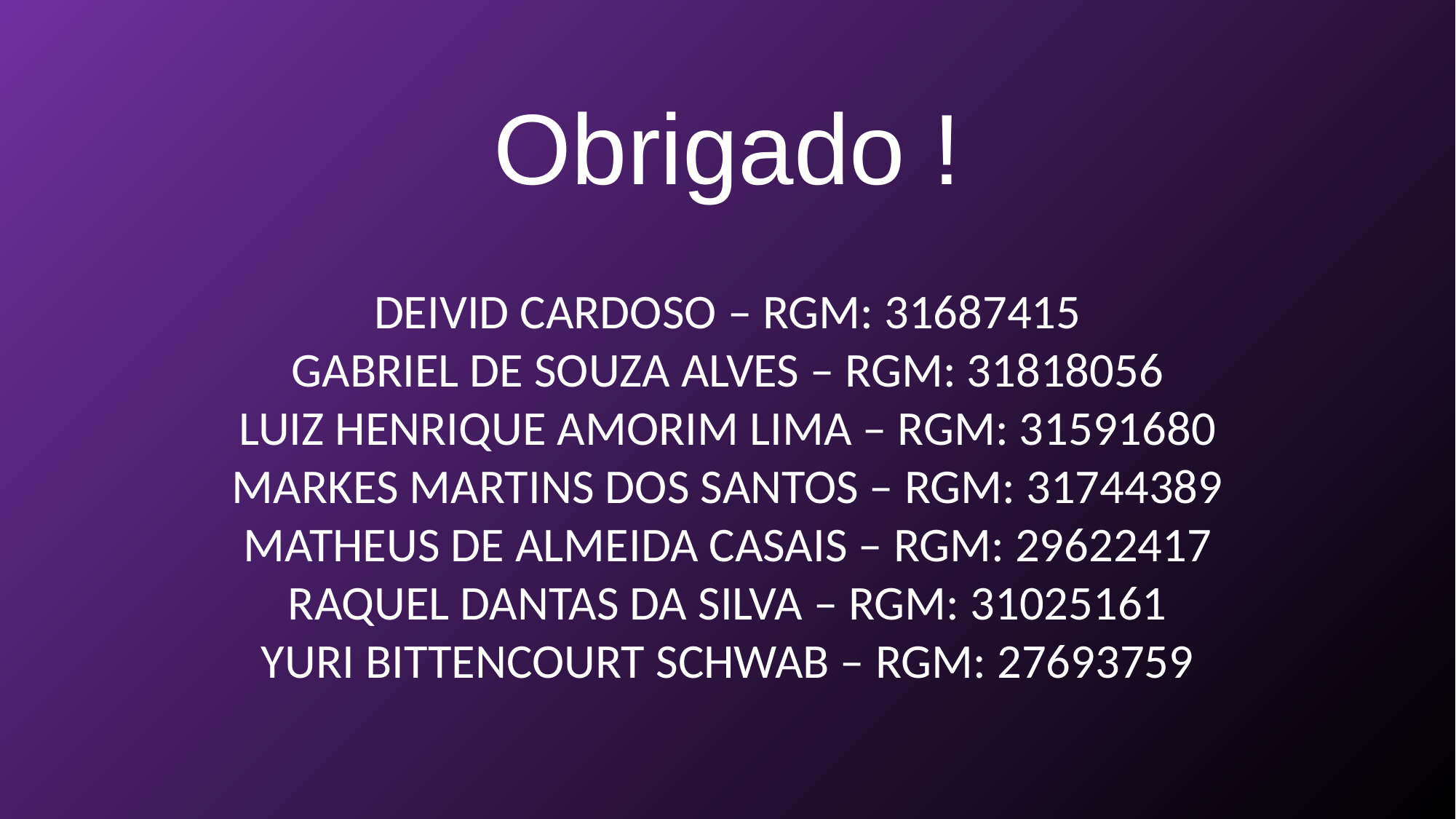

# Obrigado !
DEIVID CARDOSO – RGM: 31687415
GABRIEL DE SOUZA ALVES – RGM: 31818056
LUIZ HENRIQUE AMORIM LIMA – RGM: 31591680
MARKES MARTINS DOS SANTOS – RGM: 31744389
MATHEUS DE ALMEIDA CASAIS – RGM: 29622417
RAQUEL DANTAS DA SILVA – RGM: 31025161
YURI BITTENCOURT SCHWAB – RGM: 27693759